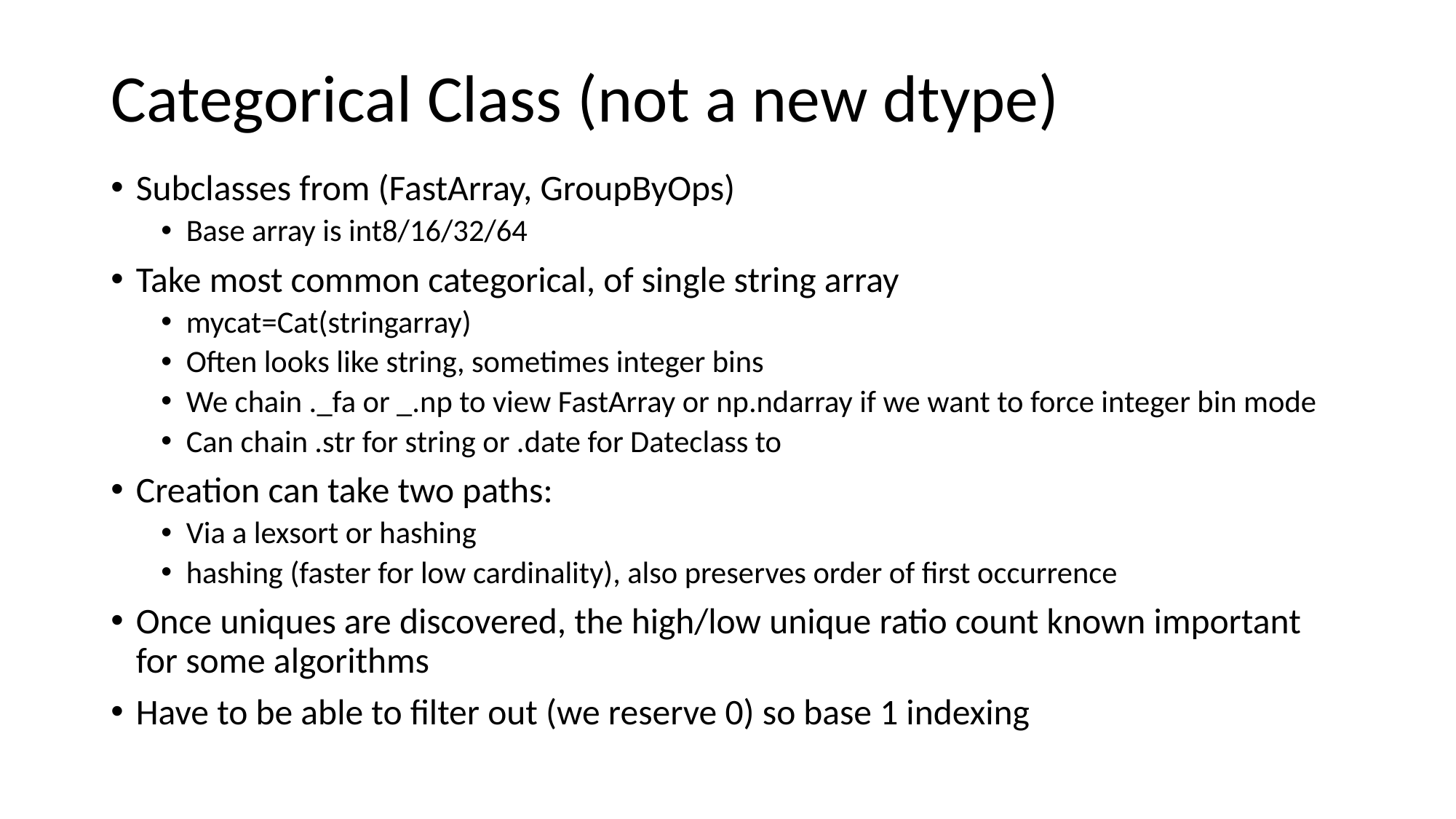

# Categorical Class (not a new dtype)
Subclasses from (FastArray, GroupByOps)
Base array is int8/16/32/64
Take most common categorical, of single string array
mycat=Cat(stringarray)
Often looks like string, sometimes integer bins
We chain ._fa or _.np to view FastArray or np.ndarray if we want to force integer bin mode
Can chain .str for string or .date for Dateclass to
Creation can take two paths:
Via a lexsort or hashing
hashing (faster for low cardinality), also preserves order of first occurrence
Once uniques are discovered, the high/low unique ratio count known important for some algorithms
Have to be able to filter out (we reserve 0) so base 1 indexing